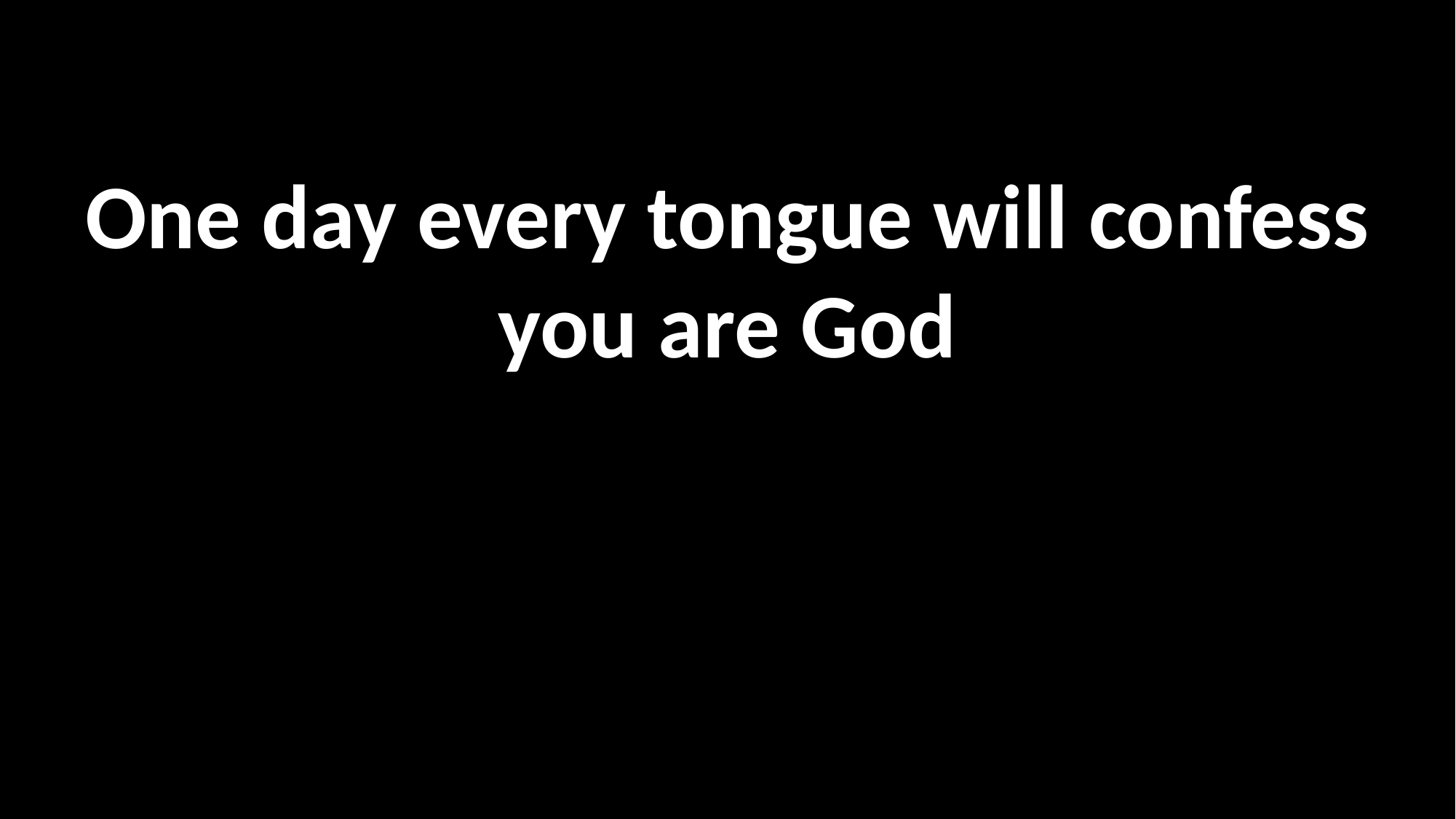

One day every tongue will confess
you are God